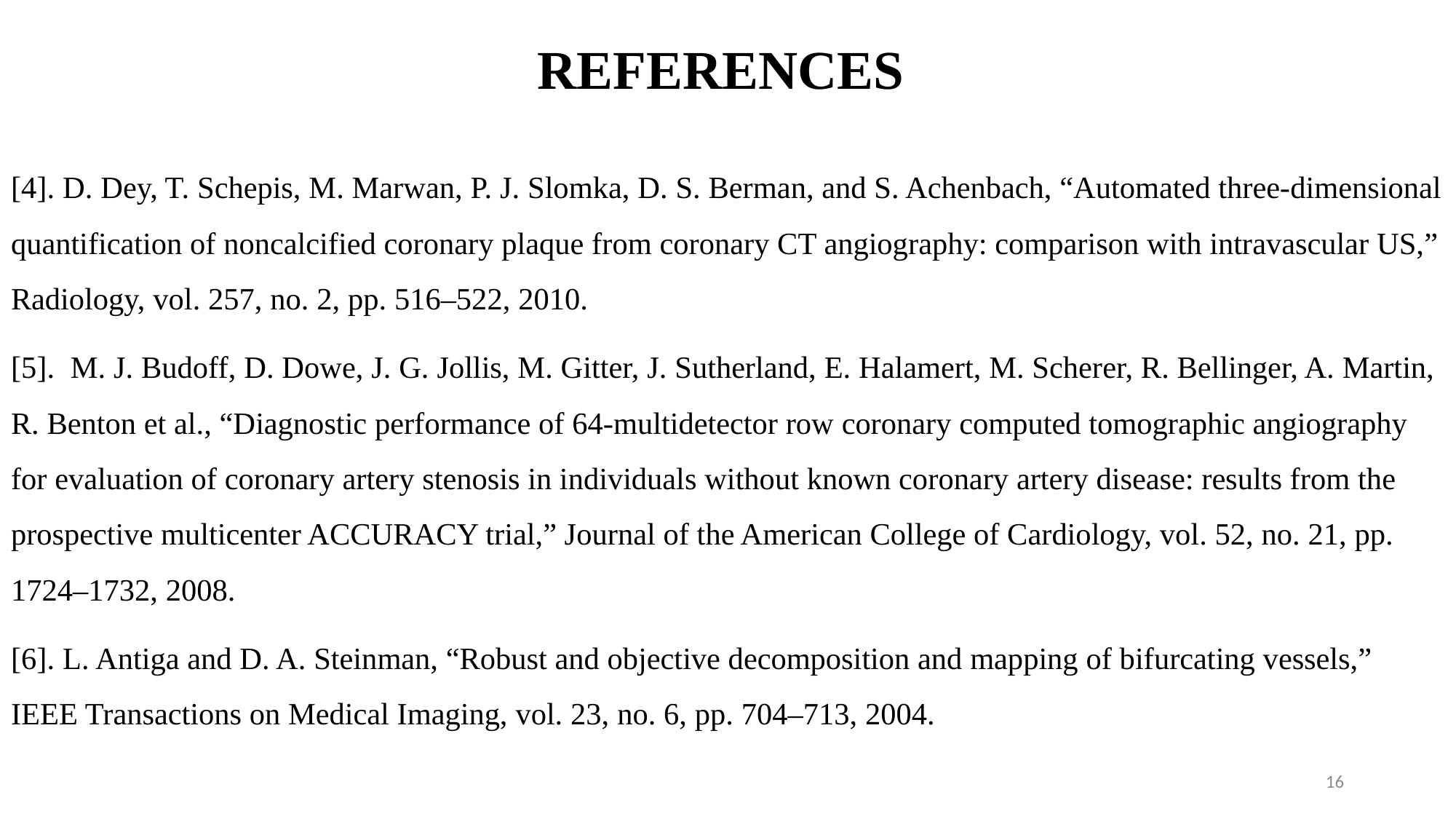

# REFERENCES
[4]. D. Dey, T. Schepis, M. Marwan, P. J. Slomka, D. S. Berman, and S. Achenbach, “Automated three-dimensional quantification of noncalcified coronary plaque from coronary CT angiography: comparison with intravascular US,” Radiology, vol. 257, no. 2, pp. 516–522, 2010.
[5].  M. J. Budoff, D. Dowe, J. G. Jollis, M. Gitter, J. Sutherland, E. Halamert, M. Scherer, R. Bellinger, A. Martin, R. Benton et al., “Diagnostic performance of 64-multidetector row coronary computed tomographic angiography for evaluation of coronary artery stenosis in individuals without known coronary artery disease: results from the prospective multicenter ACCURACY trial,” Journal of the American College of Cardiology, vol. 52, no. 21, pp. 1724–1732, 2008.
[6]. L. Antiga and D. A. Steinman, “Robust and objective decomposition and mapping of bifurcating vessels,” IEEE Transactions on Medical Imaging, vol. 23, no. 6, pp. 704–713, 2004.

16